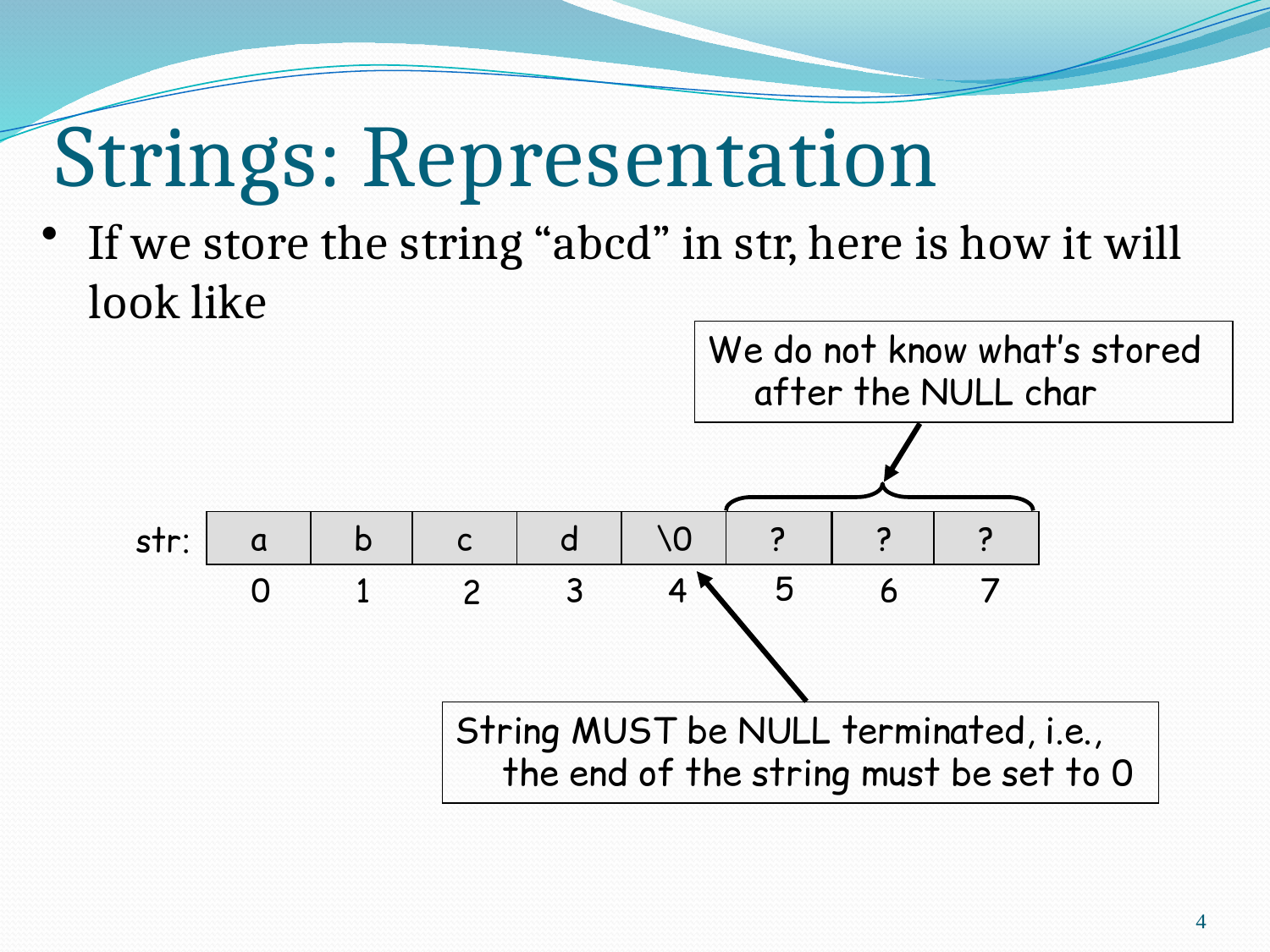

# Strings: Representation
If we store the string “abcd” in str, here is how it will look like
We do not know what’s stored after the NULL char

a
b
c
d
\0
?
?
?
str:
5
0
1
3
4
6
7
2

String MUST be NULL terminated, i.e., the end of the string must be set to 0
4